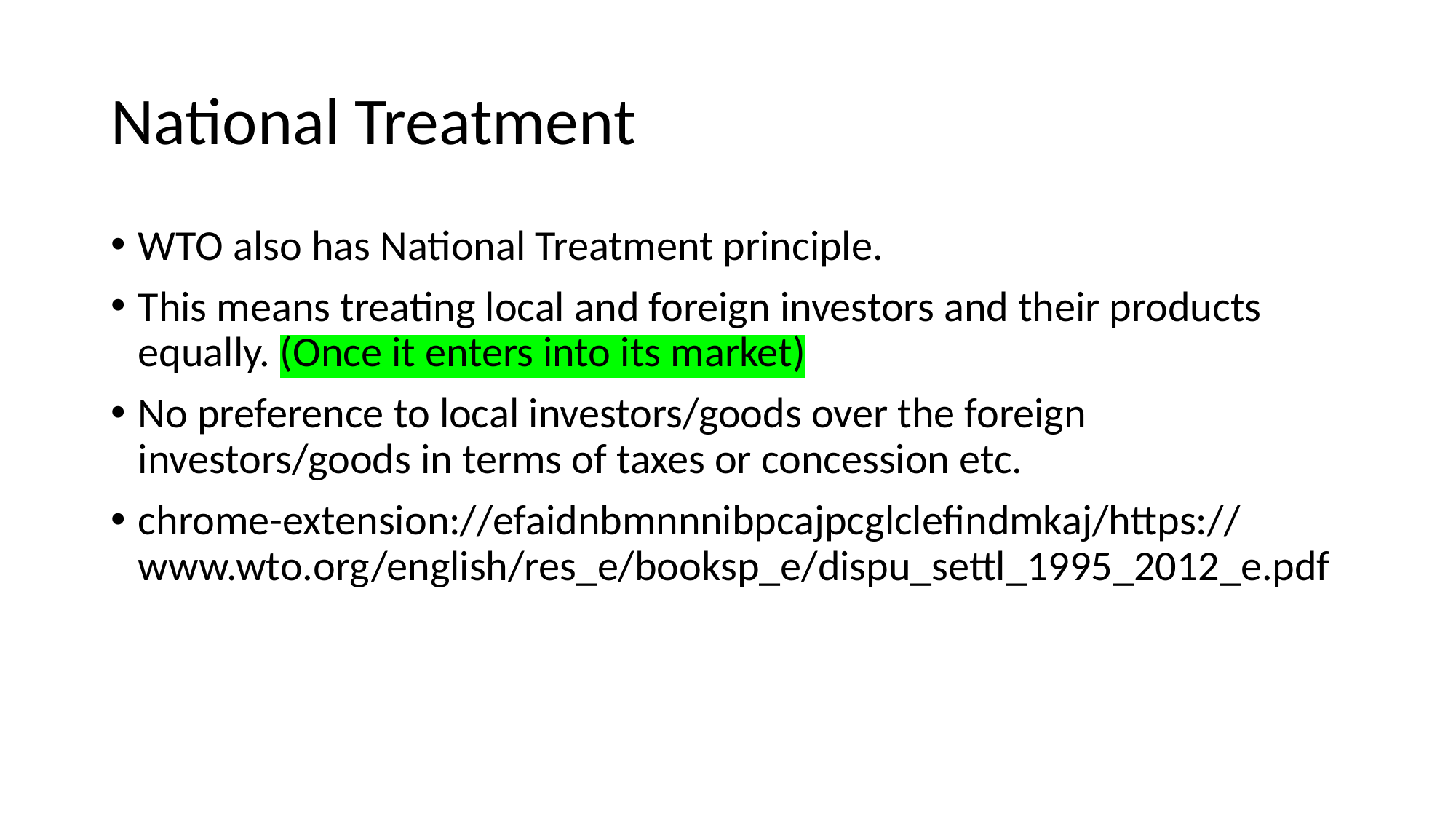

# National Treatment
WTO also has National Treatment principle.
This means treating local and foreign investors and their products equally. (Once it enters into its market)
No preference to local investors/goods over the foreign investors/goods in terms of taxes or concession etc.
chrome-extension://efaidnbmnnnibpcajpcglclefindmkaj/https://www.wto.org/english/res_e/booksp_e/dispu_settl_1995_2012_e.pdf